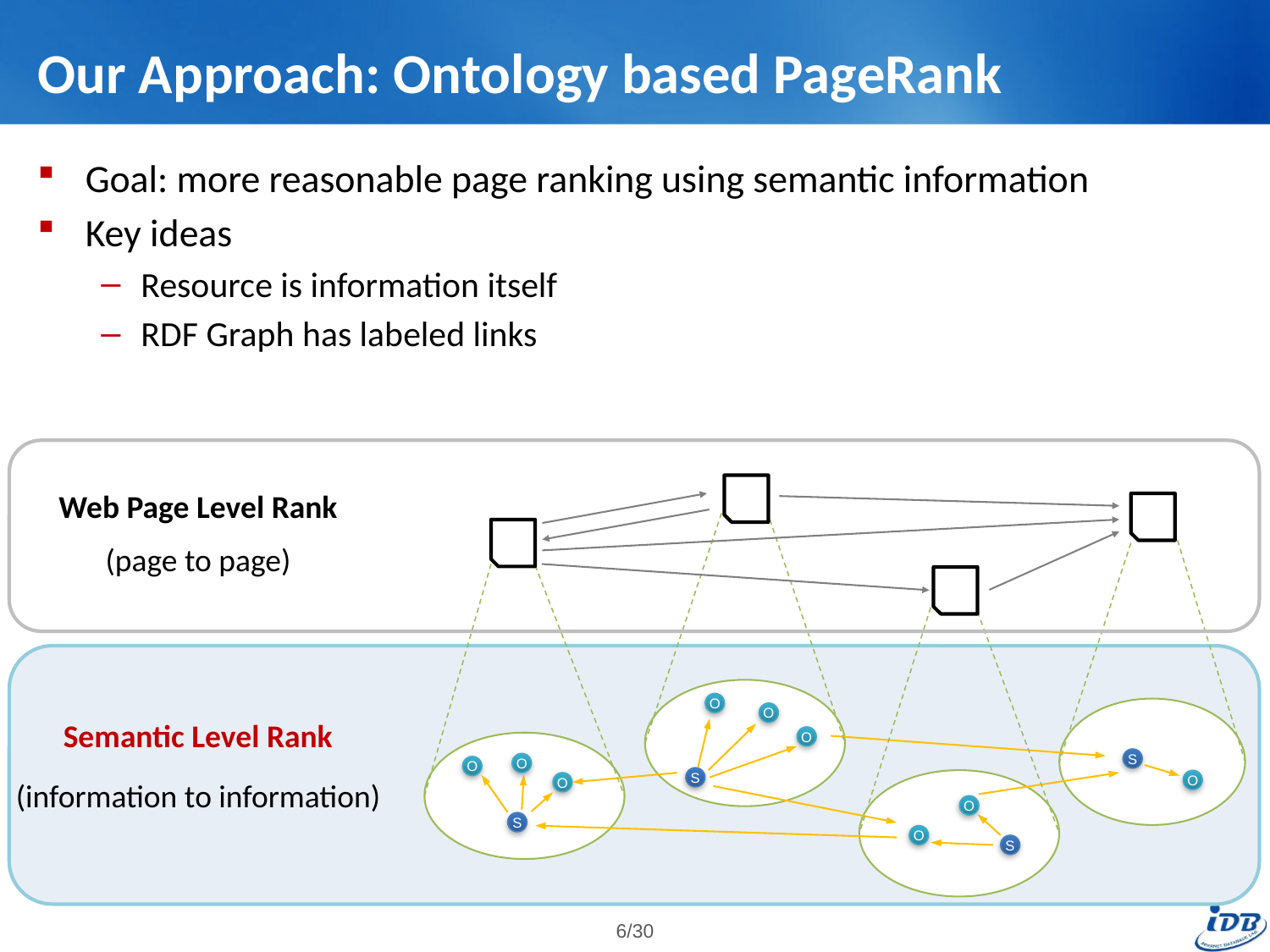

# Our Approach: Ontology based PageRank
Goal: more reasonable page ranking using semantic information
Key ideas
Resource is information itself
RDF Graph has labeled links

Web Page Level Rank

(page to page)

Semantic Level Rank
(information to information)

O
O
O
S
S
O
O
O
O
S
O
O
S